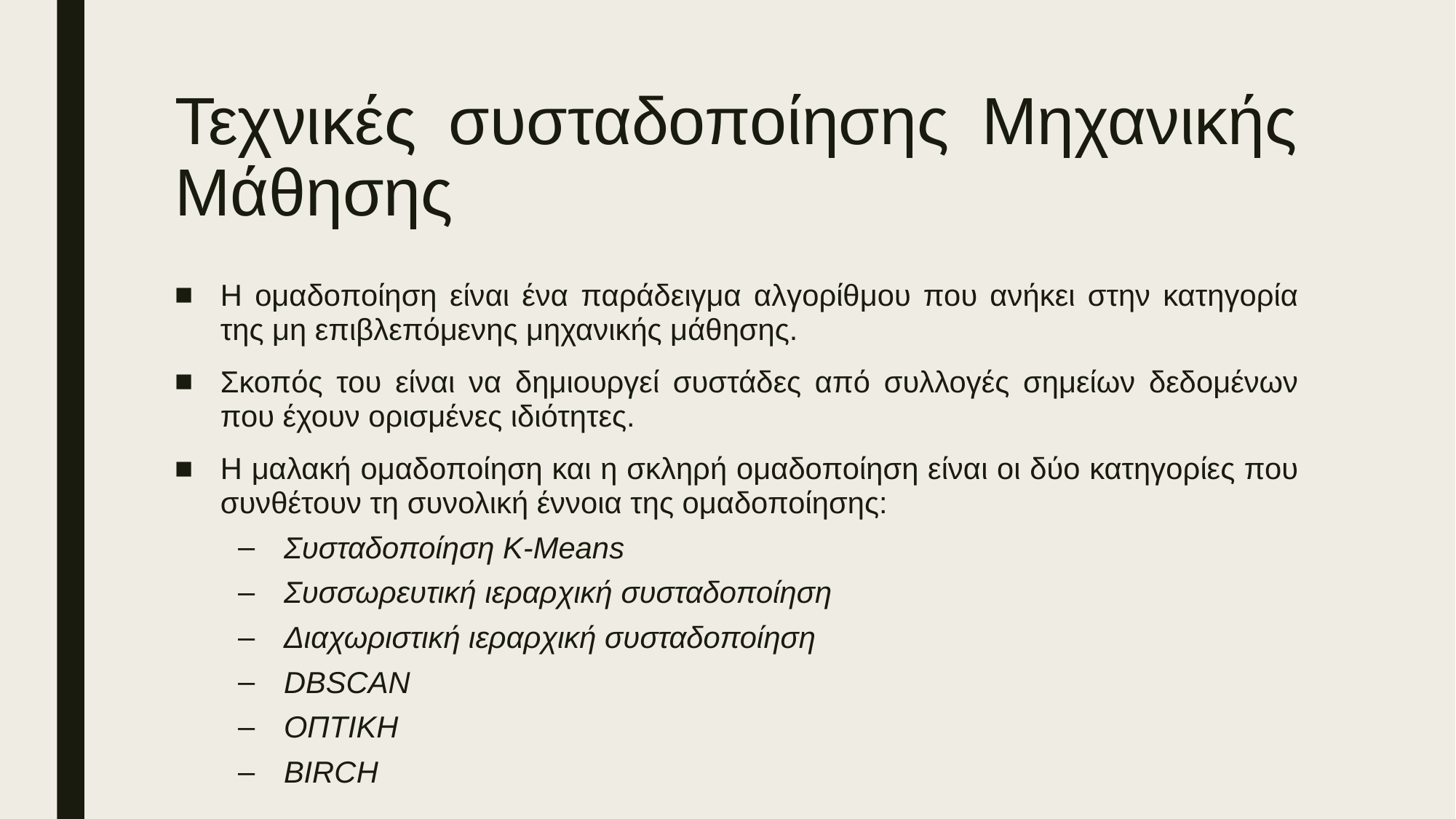

# Τεχνικές συσταδοποίησης Μηχανικής Μάθησης
Η ομαδοποίηση είναι ένα παράδειγμα αλγορίθμου που ανήκει στην κατηγορία της μη επιβλεπόμενης μηχανικής μάθησης.
Σκοπός του είναι να δημιουργεί συστάδες από συλλογές σημείων δεδομένων που έχουν ορισμένες ιδιότητες.
Η μαλακή ομαδοποίηση και η σκληρή ομαδοποίηση είναι οι δύο κατηγορίες που συνθέτουν τη συνολική έννοια της ομαδοποίησης:
Συσταδοποίηση K-Means
Συσσωρευτική ιεραρχική συσταδοποίηση
Διαχωριστική ιεραρχική συσταδοποίηση
DBSCAN
ΟΠΤΙΚΗ
BIRCH